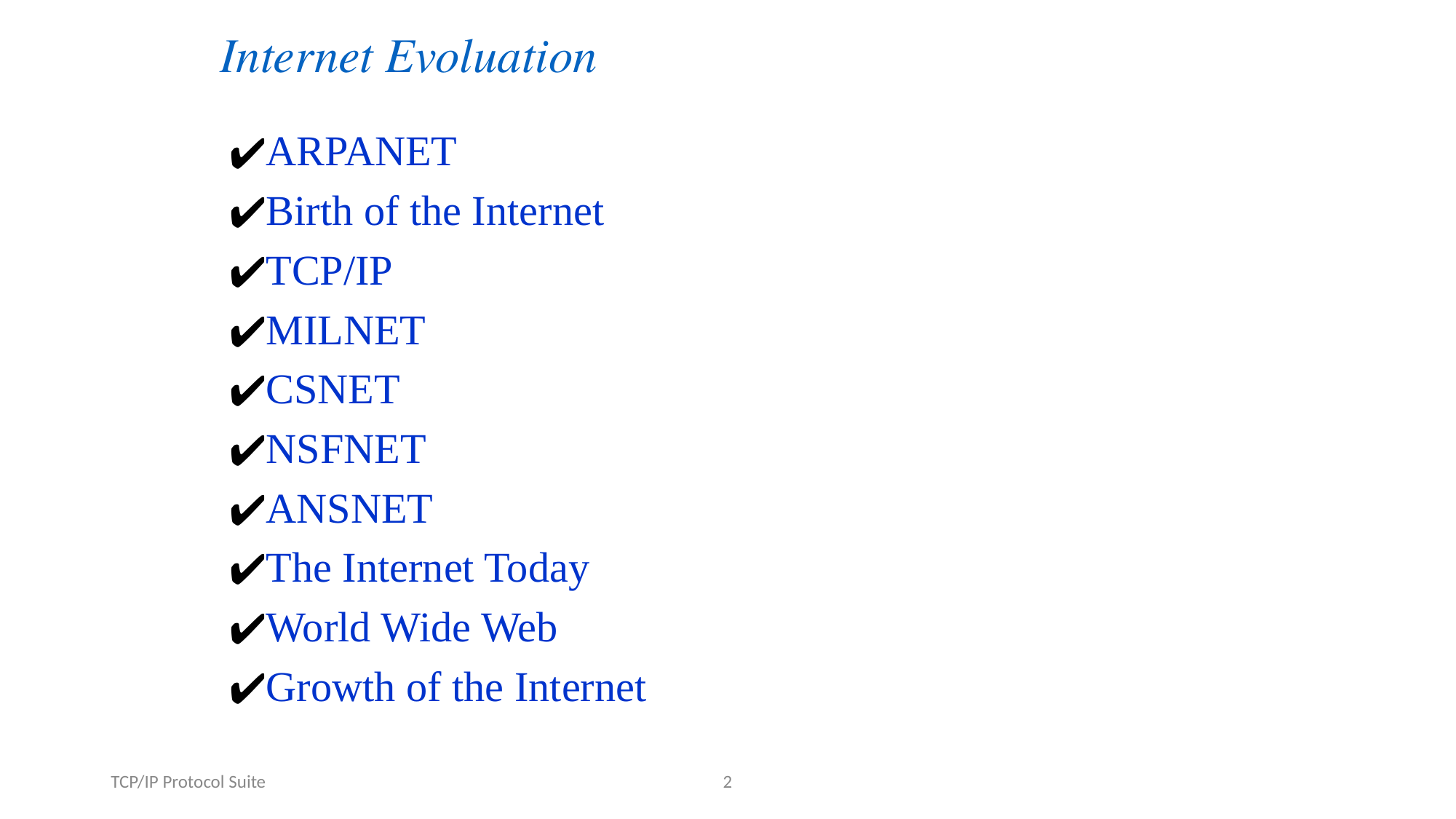

Internet Evoluation
ARPANET
Birth of the Internet
TCP/IP
MILNET
CSNET
NSFNET
ANSNET
The Internet Today
World Wide Web
Growth of the Internet
TCP/IP Protocol Suite
2